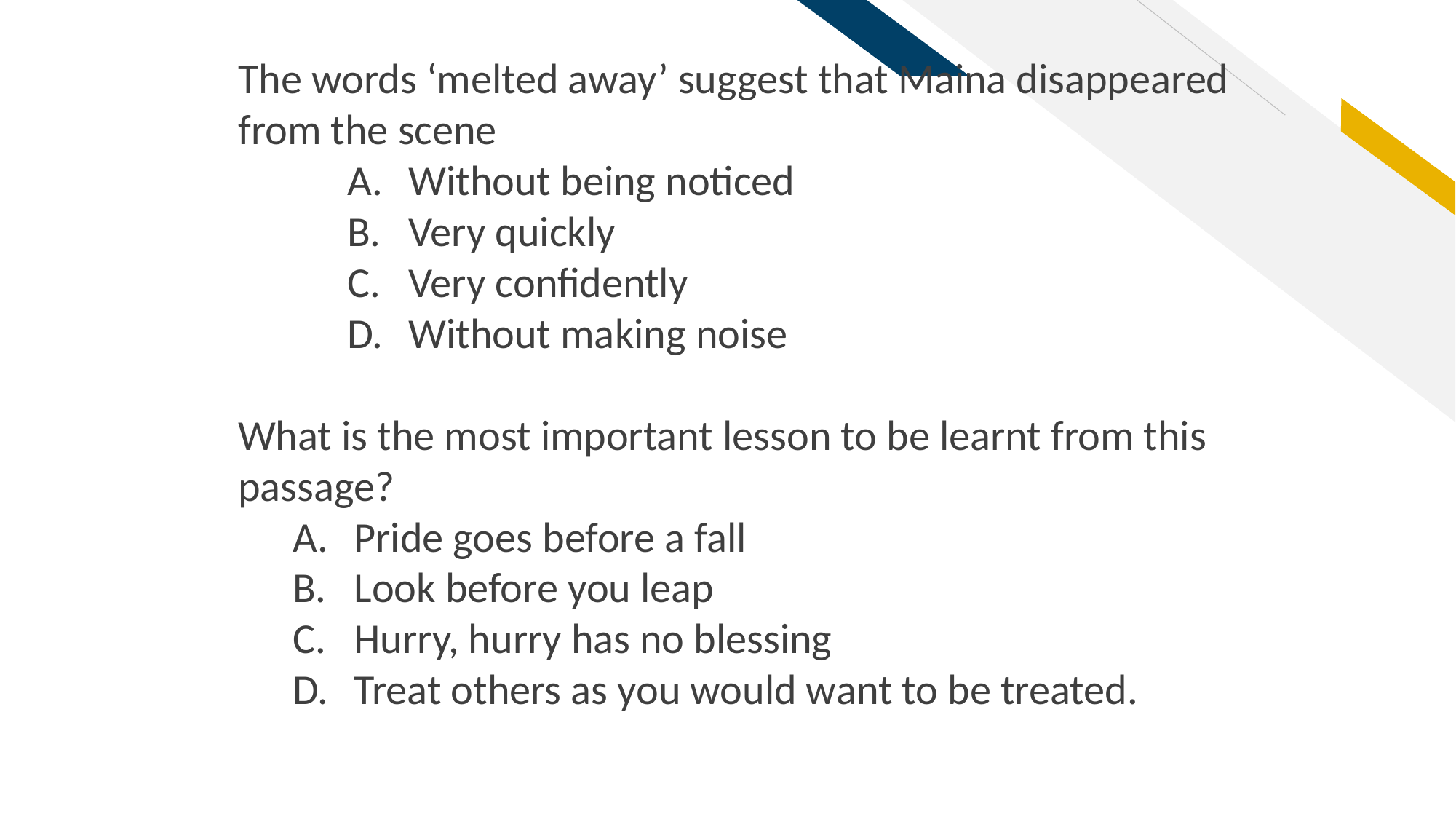

The words ‘melted away’ suggest that Maina disappeared from the scene
Without being noticed
Very quickly
Very confidently
Without making noise

What is the most important lesson to be learnt from this passage?
Pride goes before a fall
Look before you leap
Hurry, hurry has no blessing
Treat others as you would want to be treated.